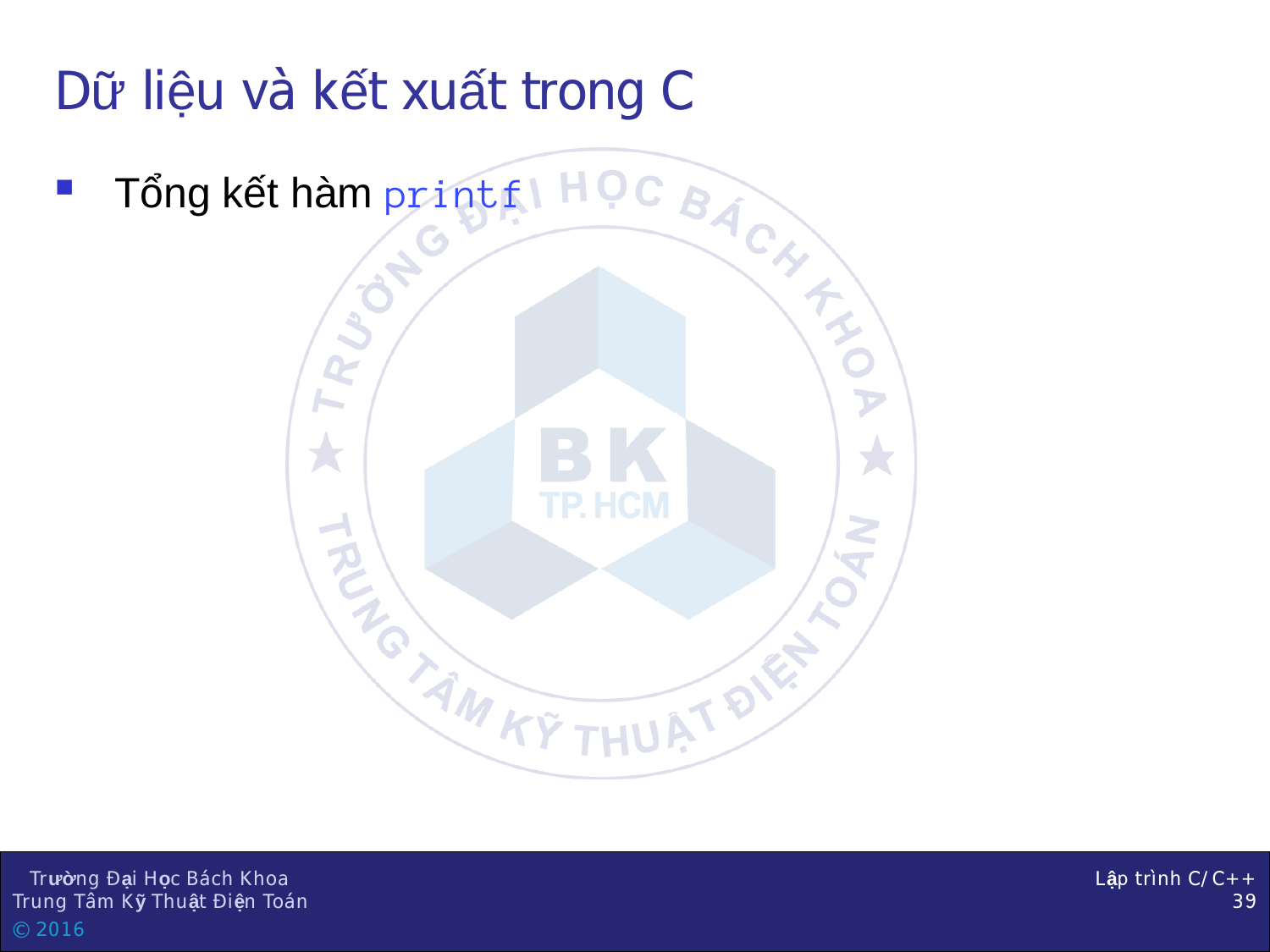

# Dữ liệu và kết xuất trong C
 Tổng kết hàm printf